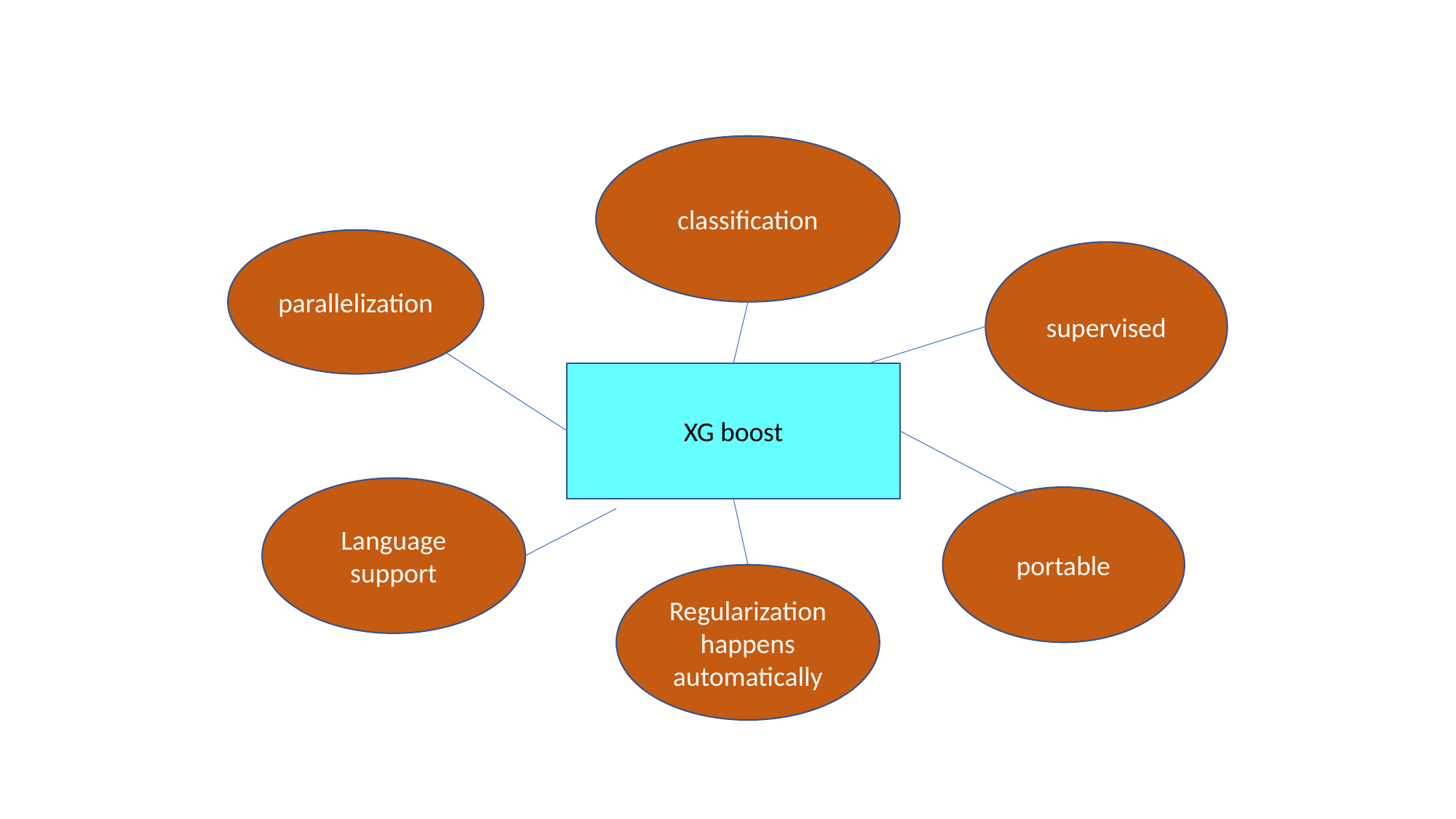

classification
parallelization
supervised
XG boost
Language support
portable
Regularization happens automatically